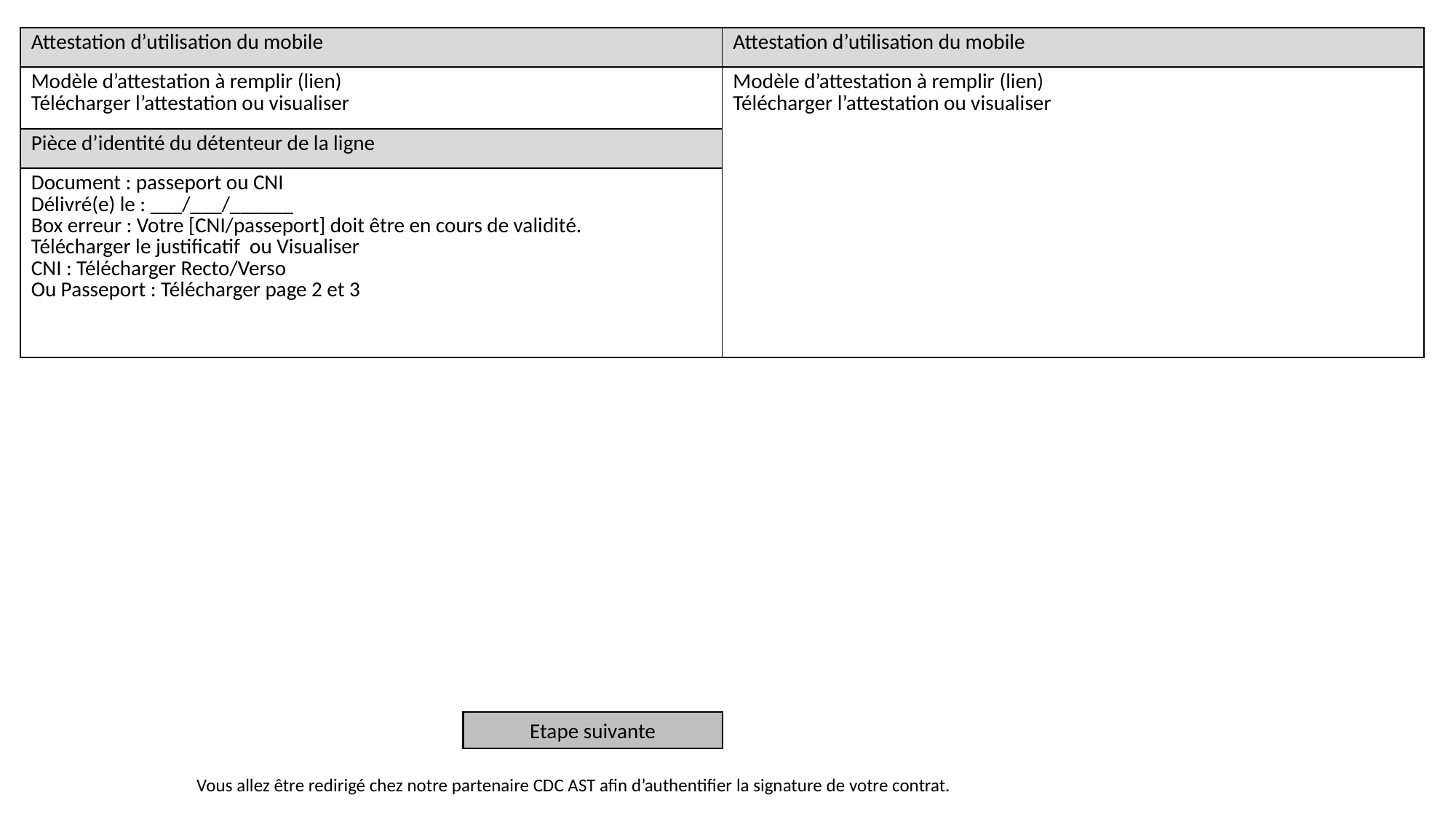

| Attestation d’utilisation du mobile | Attestation d’utilisation du mobile |
| --- | --- |
| Modèle d’attestation à remplir (lien) Télécharger l’attestation ou visualiser | Modèle d’attestation à remplir (lien) Télécharger l’attestation ou visualiser |
| Pièce d’identité du détenteur de la ligne |  |
| Document : passeport ou CNI Délivré(e) le : \_\_\_/\_\_\_/\_\_\_\_\_\_ Box erreur : Votre [CNI/passeport] doit être en cours de validité. Télécharger le justificatif ou Visualiser CNI : Télécharger Recto/Verso Ou Passeport : Télécharger page 2 et 3 |  |
Etape suivante
Vous allez être redirigé chez notre partenaire CDC AST afin d’authentifier la signature de votre contrat.